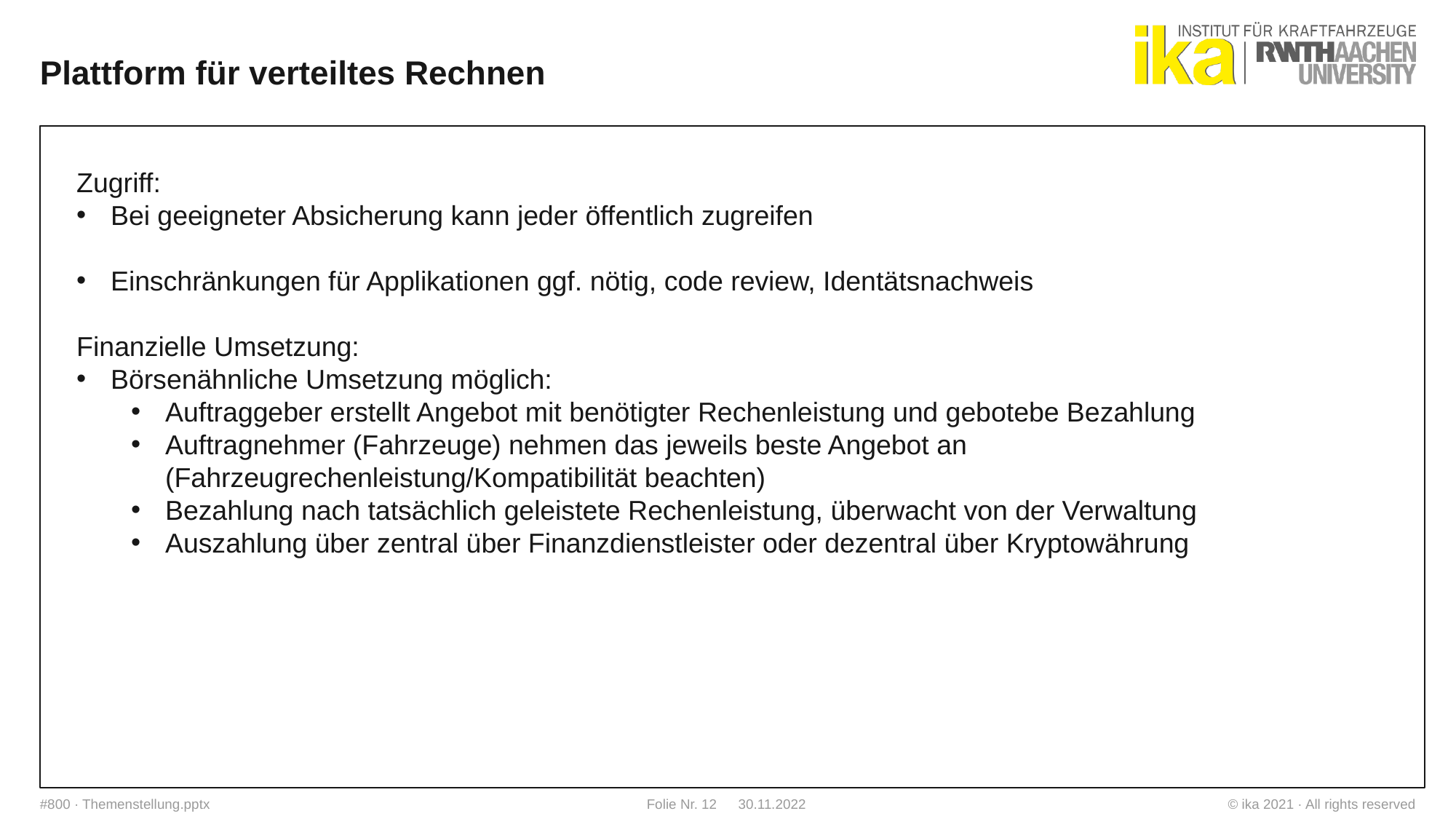

# Plattform für verteiltes Rechnen

Zugriff:
Bei geeigneter Absicherung kann jeder öffentlich zugreifen

Einschränkungen für Applikationen ggf. nötig, code review, Identätsnachweis

Finanzielle Umsetzung:
Börsenähnliche Umsetzung möglich:
Auftraggeber erstellt Angebot mit benötigter Rechenleistung und gebotebe Bezahlung
Auftragnehmer (Fahrzeuge) nehmen das jeweils beste Angebot an (Fahrzeugrechenleistung/Kompatibilität beachten)
Bezahlung nach tatsächlich geleistete Rechenleistung, überwacht von der Verwaltung
Auszahlung über zentral über Finanzdienstleister oder dezentral über Kryptowährung